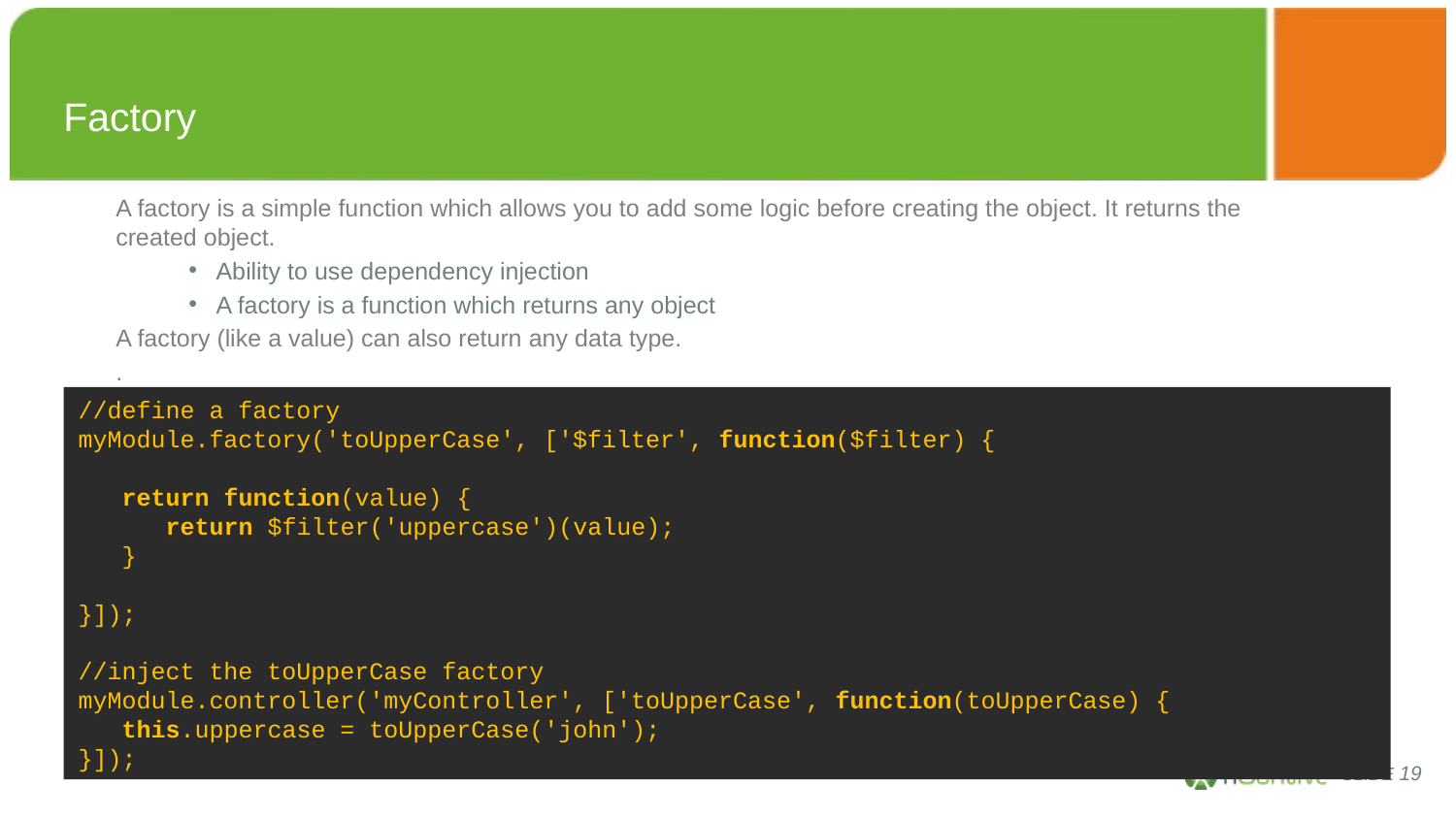

Factory
A factory is a simple function which allows you to add some logic before creating the object. It returns the created object.
Ability to use dependency injection
A factory is a function which returns any object
A factory (like a value) can also return any data type.
.

//define a factory
myModule.factory('toUpperCase', ['$filter', function($filter) {
   return function(value) {
      return $filter('uppercase')(value);
   }
}]);
//inject the toUpperCase factory
myModule.controller('myController', ['toUpperCase', function(toUpperCase) {
   this.uppercase = toUpperCase('john');
}]);